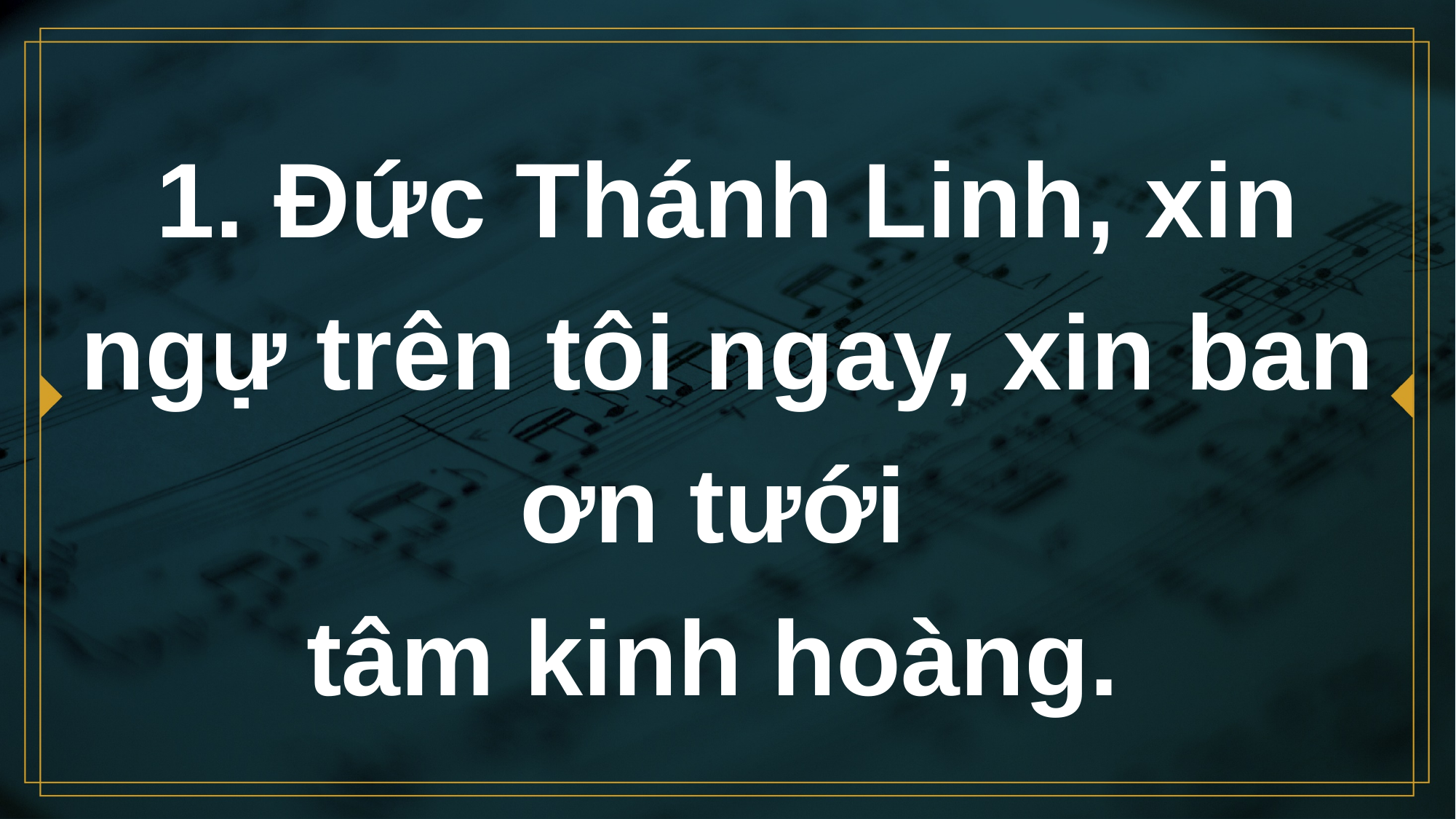

# 1. Đức Thánh Linh, xin ngự trên tôi ngay, xin ban ơn tưới tâm kinh hoàng.